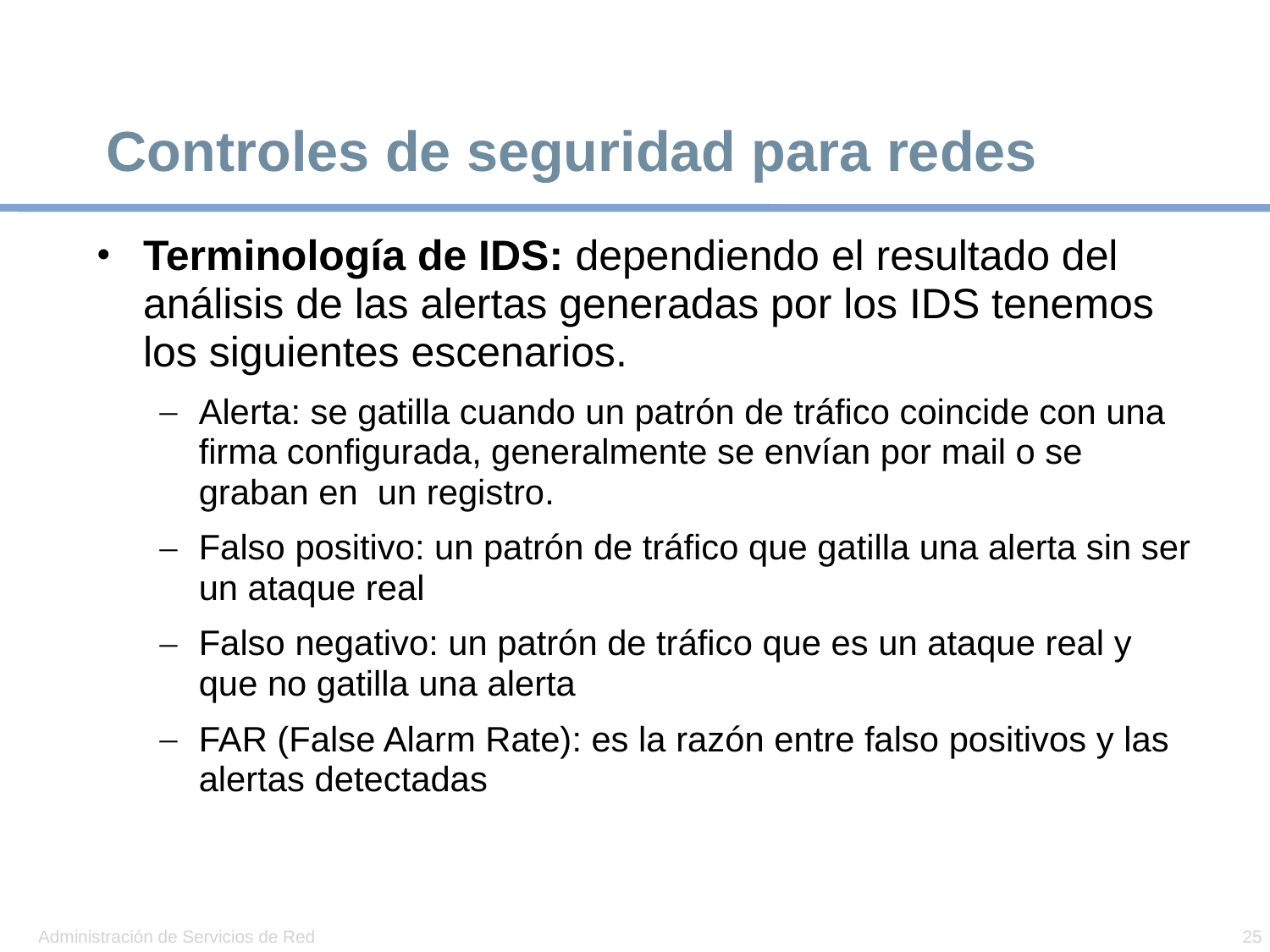

# Controles de seguridad para redes
Terminología de IDS: dependiendo el resultado del análisis de las alertas generadas por los IDS tenemos los siguientes escenarios.
Alerta: se gatilla cuando un patrón de tráfico coincide con una firma configurada, generalmente se envían por mail o se graban en  un registro.
Falso positivo: un patrón de tráfico que gatilla una alerta sin ser un ataque real
Falso negativo: un patrón de tráfico que es un ataque real y que no gatilla una alerta
FAR (False Alarm Rate): es la razón entre falso positivos y las alertas detectadas